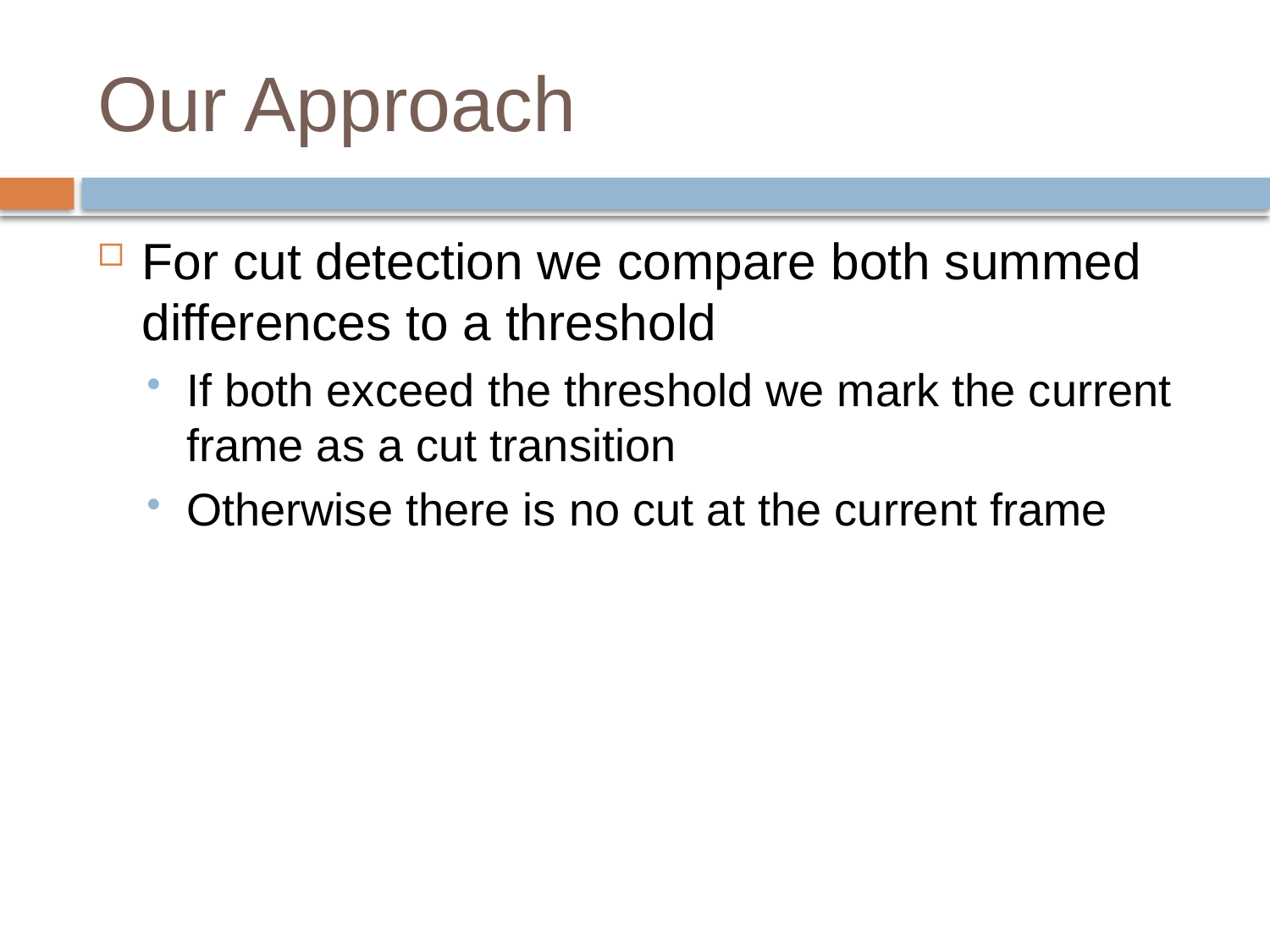

# Our Approach
For cut detection we compare both summed differences to a threshold
If both exceed the threshold we mark the current frame as a cut transition
Otherwise there is no cut at the current frame